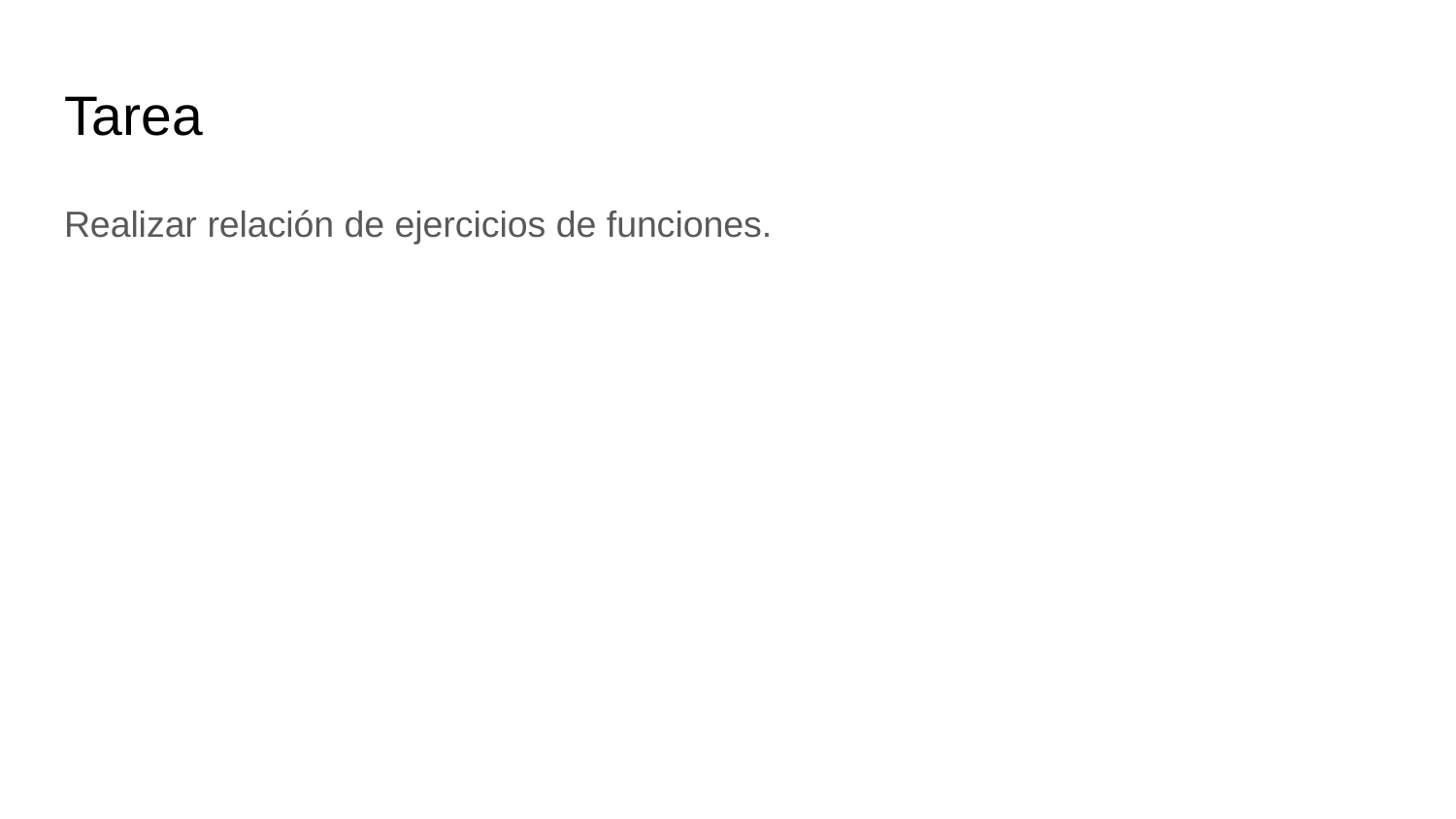

# Tarea
Realizar relación de ejercicios de funciones.